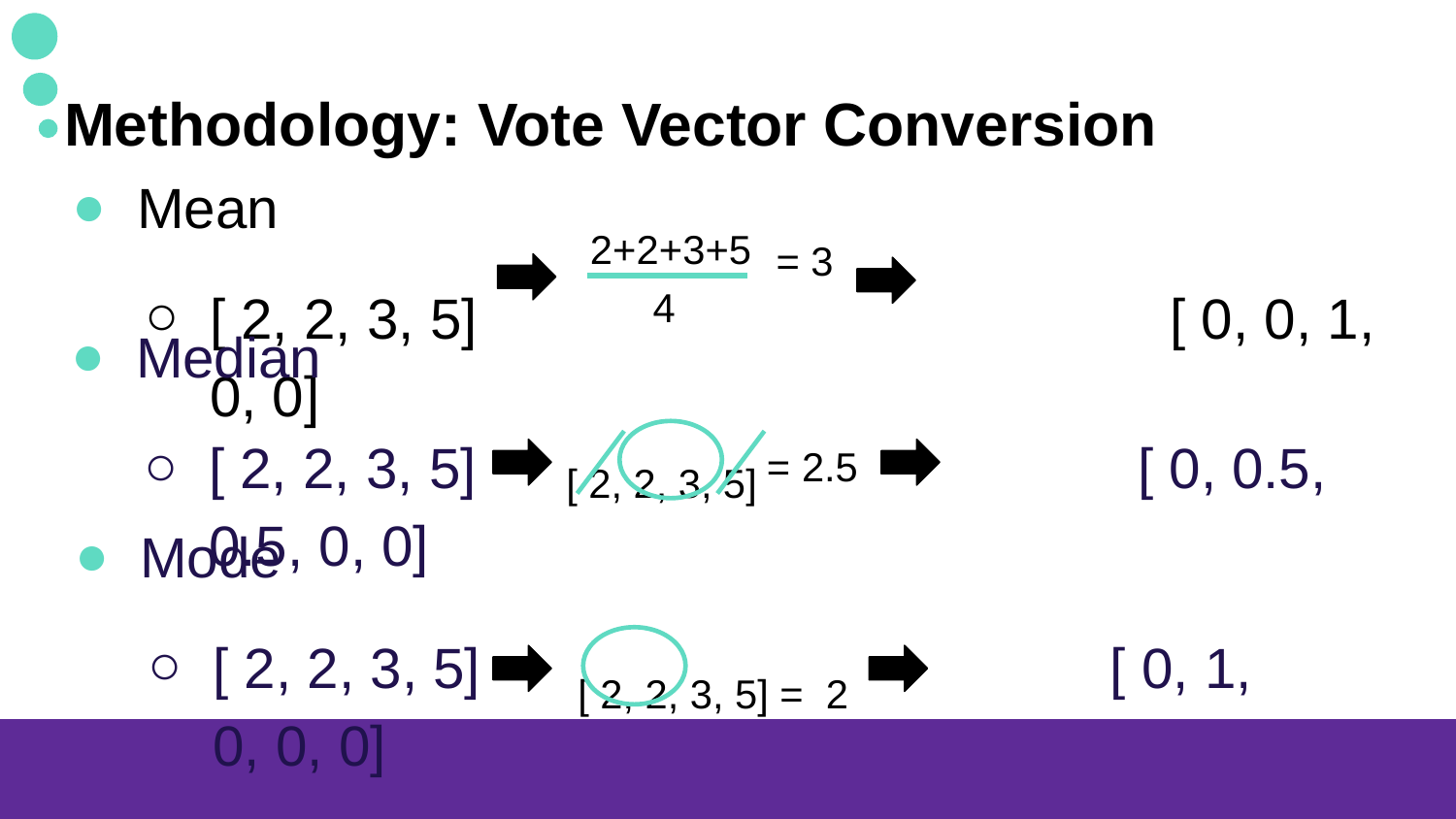

# Methodology: Vote Vector Conversion
Mean
[ 2, 2, 3, 5]                                            [ 0, 0, 1, 0, 0]
2+2+3+5
= 3

4
Median
[ 2, 2, 3, 5]                                          [ 0, 0.5, 0.5, 0, 0]

= 2.5
[ 2, 2, 3, 5]

Mode
[ 2, 2, 3, 5]                                        [ 0, 1, 0, 0, 0]

[ 2, 2, 3, 5] =  2